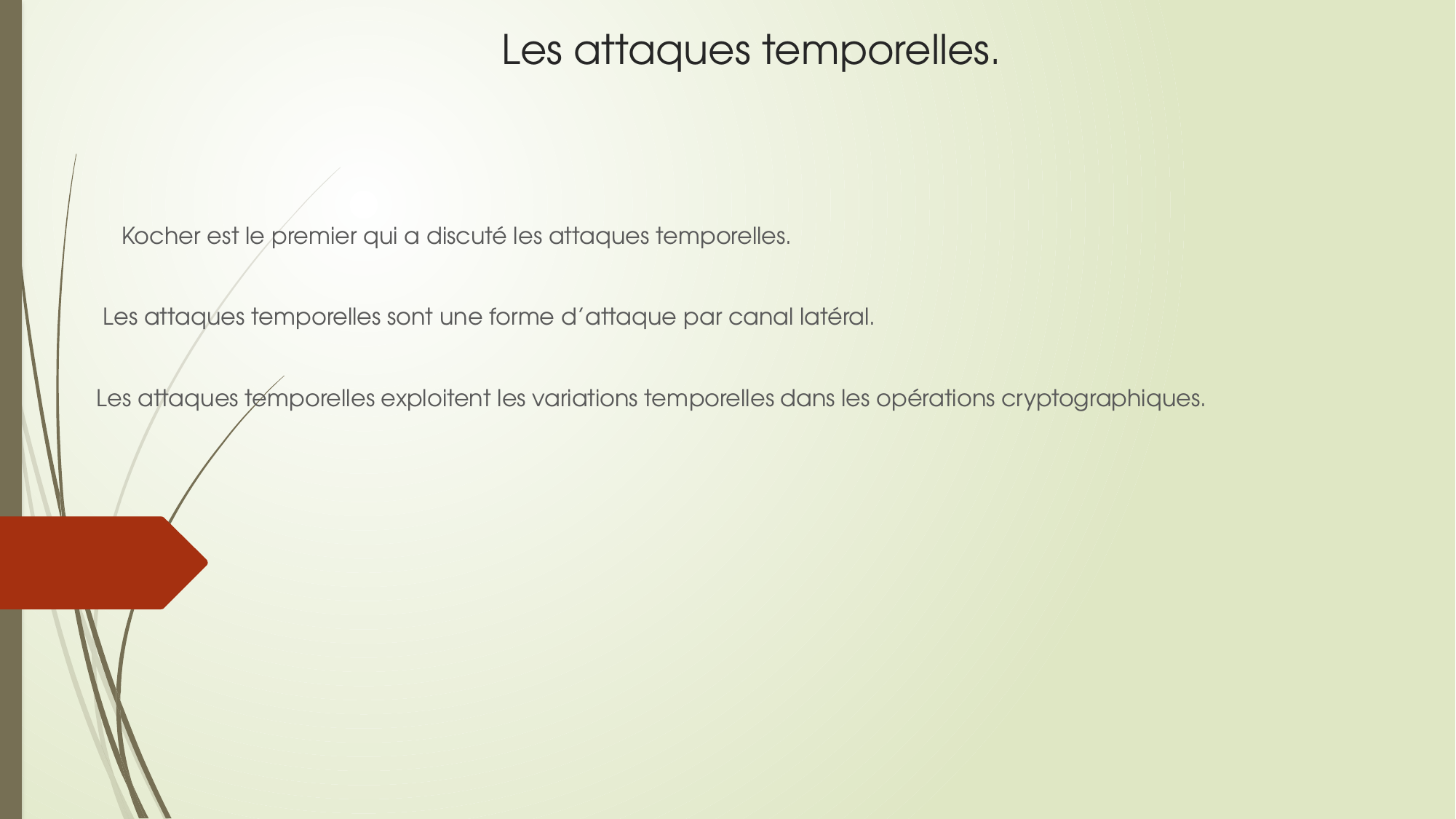

# Les attaques temporelles.
          Kocher est le premier qui a discuté les attaques temporelles.

       Les attaques temporelles sont une forme d’attaque par canal latéral.

      Les attaques temporelles exploitent les variations temporelles dans les opérations cryptographiques.